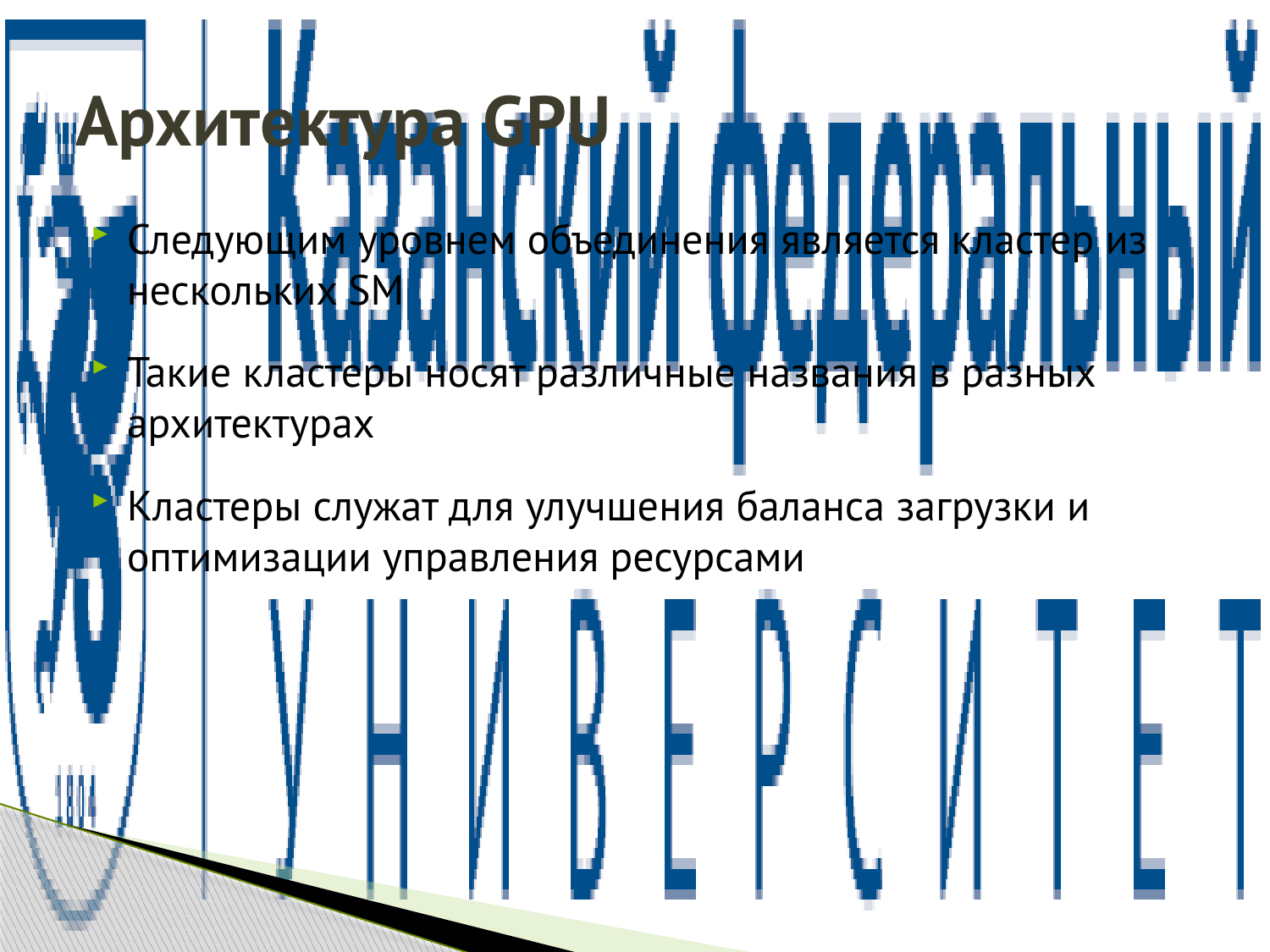

# Архитектура GPU
Следующим уровнем объединения является кластер из нескольких SM
Такие кластеры носят различные названия в разных архитектурах
Кластеры служат для улучшения баланса загрузки и оптимизации управления ресурсами